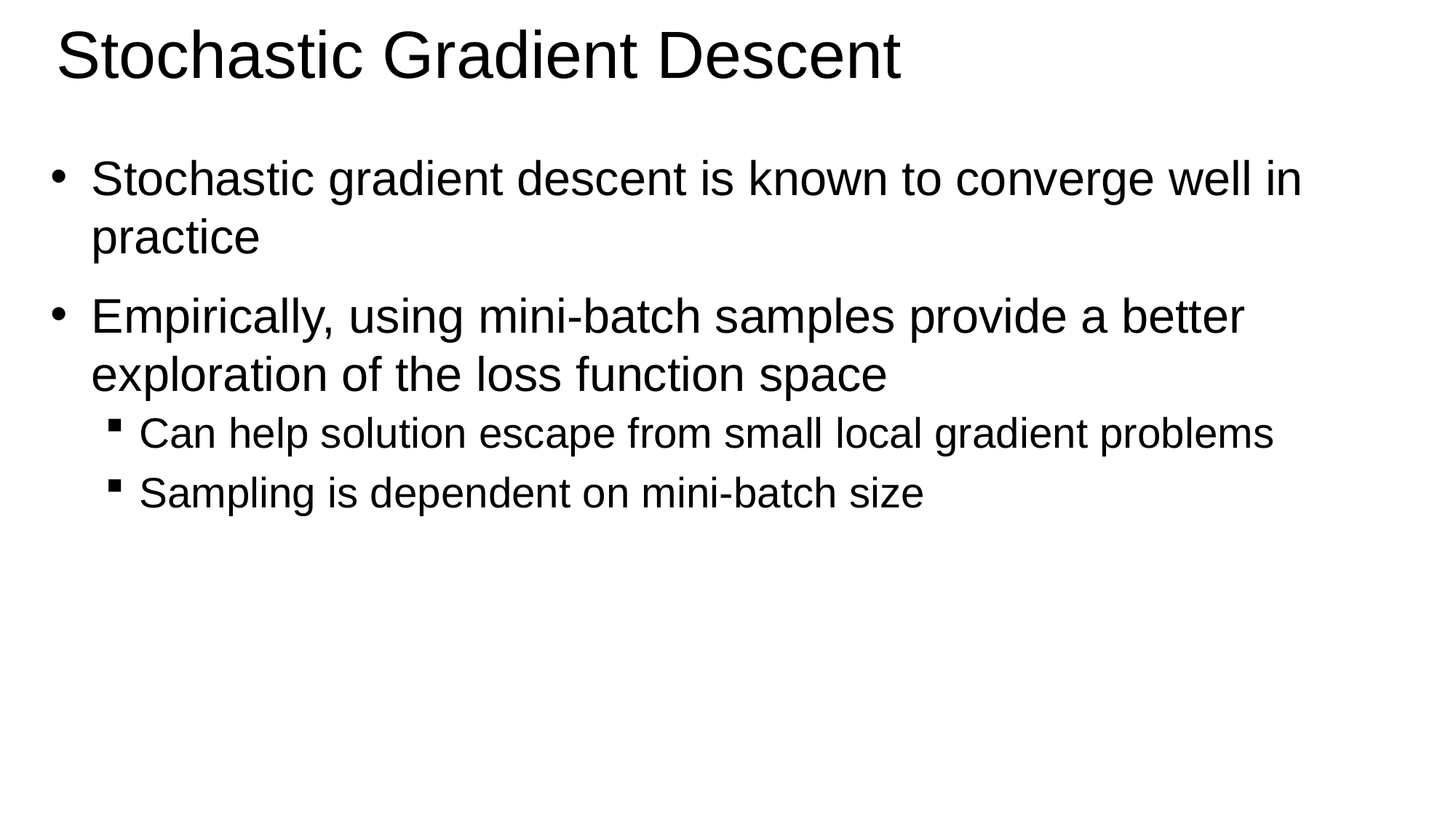

# Stochastic Gradient Descent
Stochastic gradient descent is known to converge well in practice
Empirically, using mini-batch samples provide a better exploration of the loss function space
Can help solution escape from small local gradient problems
Sampling is dependent on mini-batch size